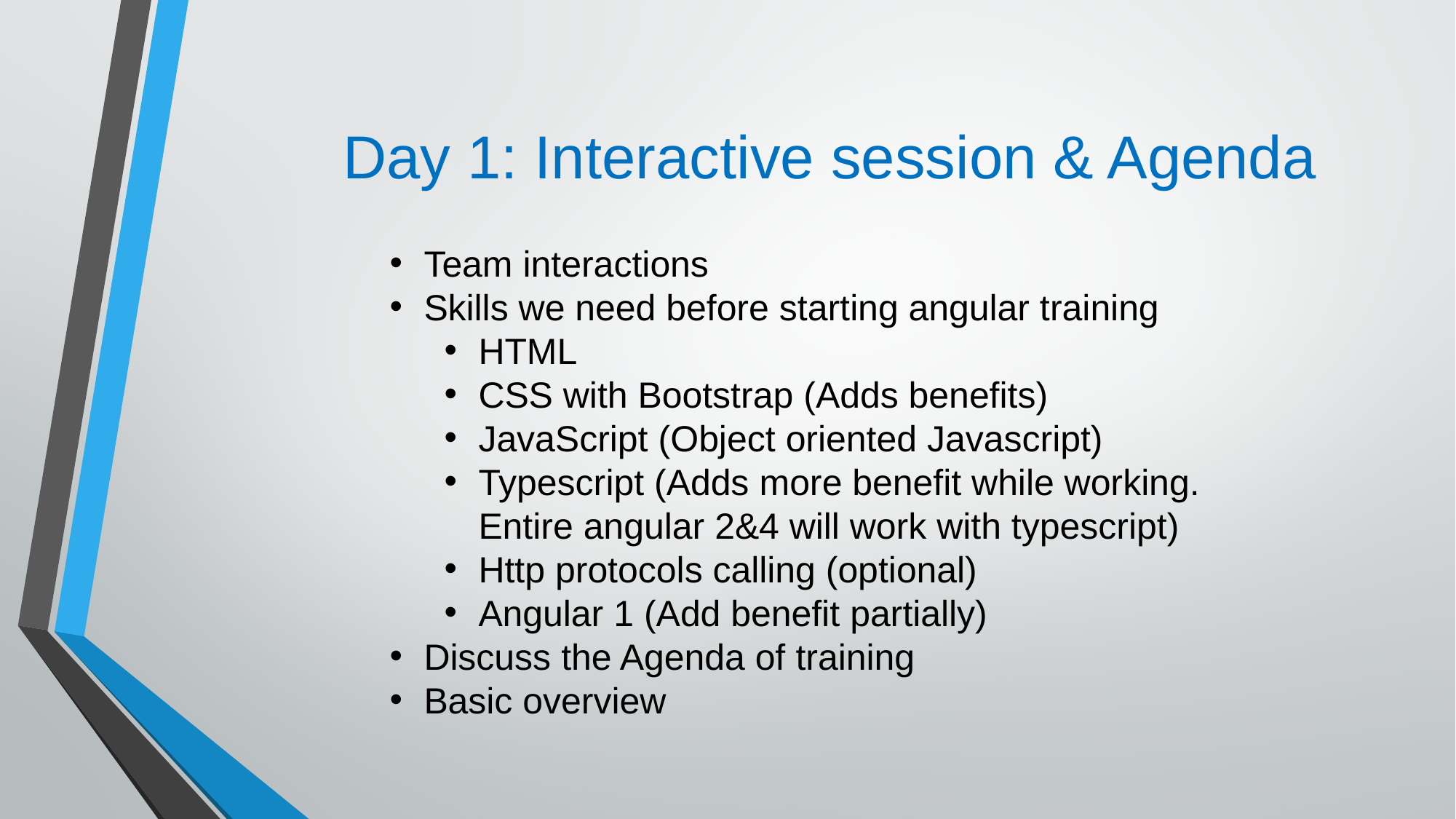

# Day 1: Interactive session & Agenda
Team interactions
Skills we need before starting angular training
HTML
CSS with Bootstrap (Adds benefits)
JavaScript (Object oriented Javascript)
Typescript (Adds more benefit while working. Entire angular 2&4 will work with typescript)
Http protocols calling (optional)
Angular 1 (Add benefit partially)
Discuss the Agenda of training
Basic overview